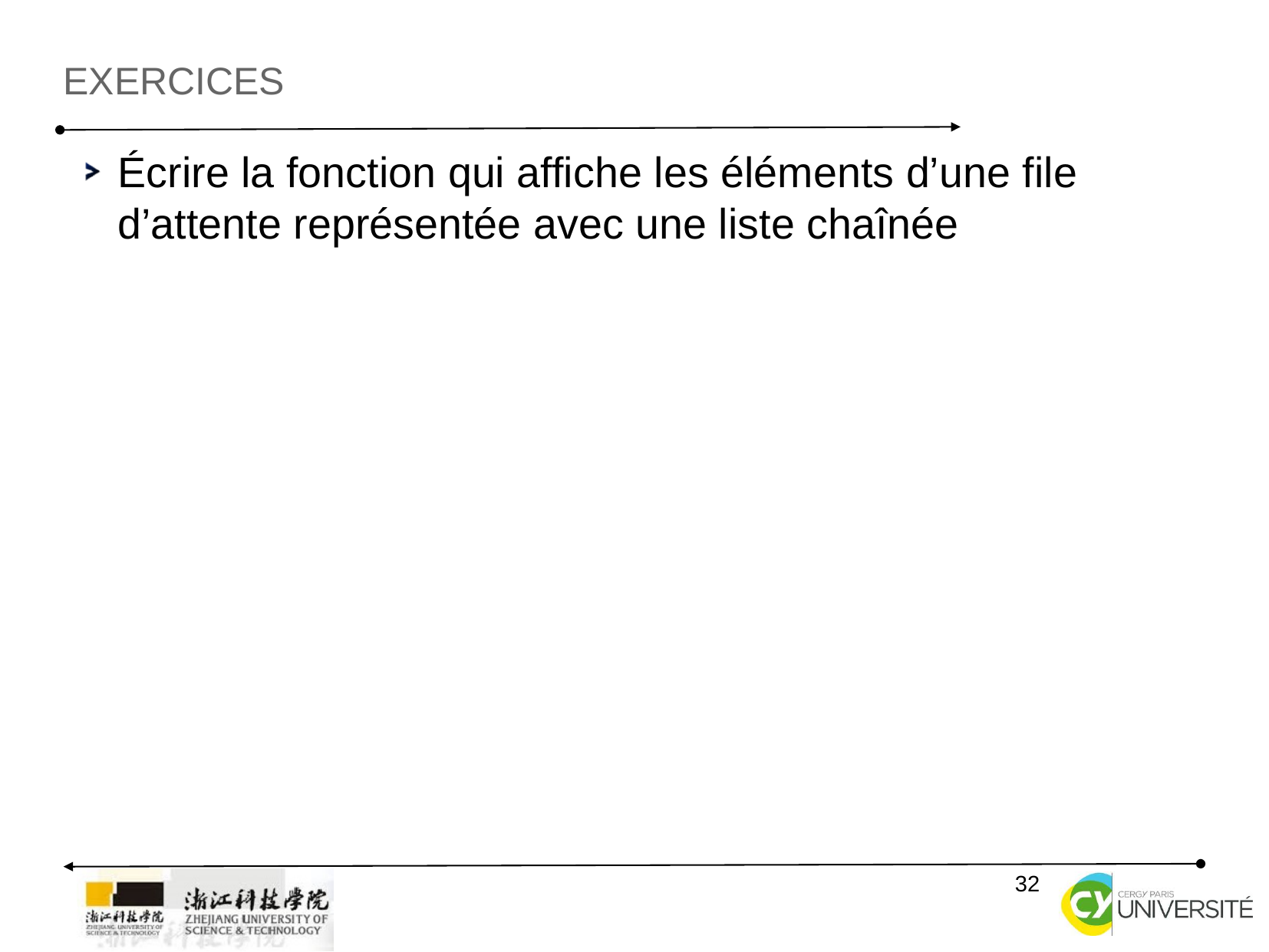

Exercices
Écrire la fonction qui affiche les éléments d’une file d’attente représentée avec une liste chaînée